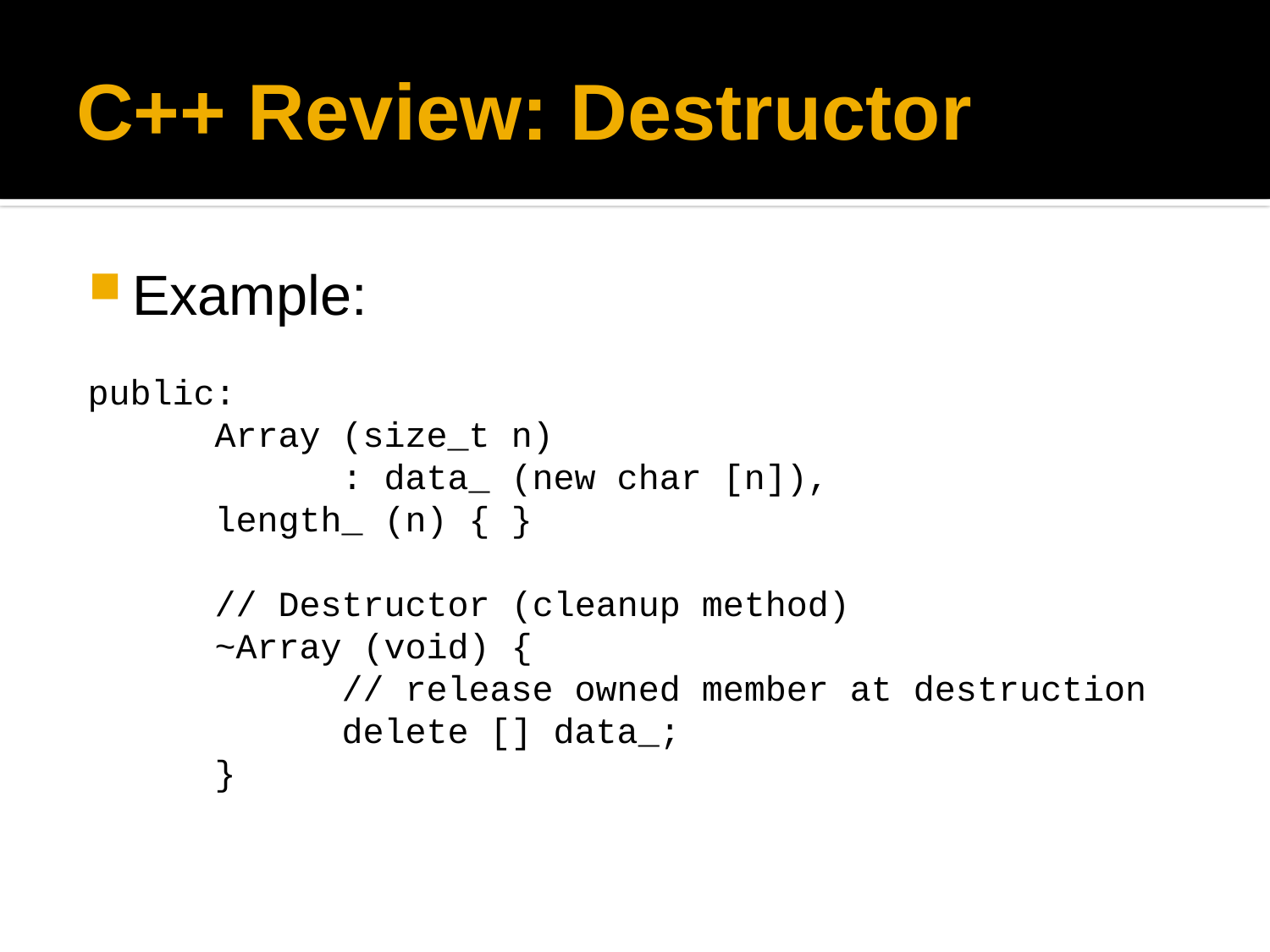

# C++ Review: Destructor
Example:

public:
	Array (size_t n)
		: data_ (new char [n]), 			length_ (n) { }

	// Destructor (cleanup method)
	~Array (void) {
		// release owned member at destruction
		delete [] data_;
	}